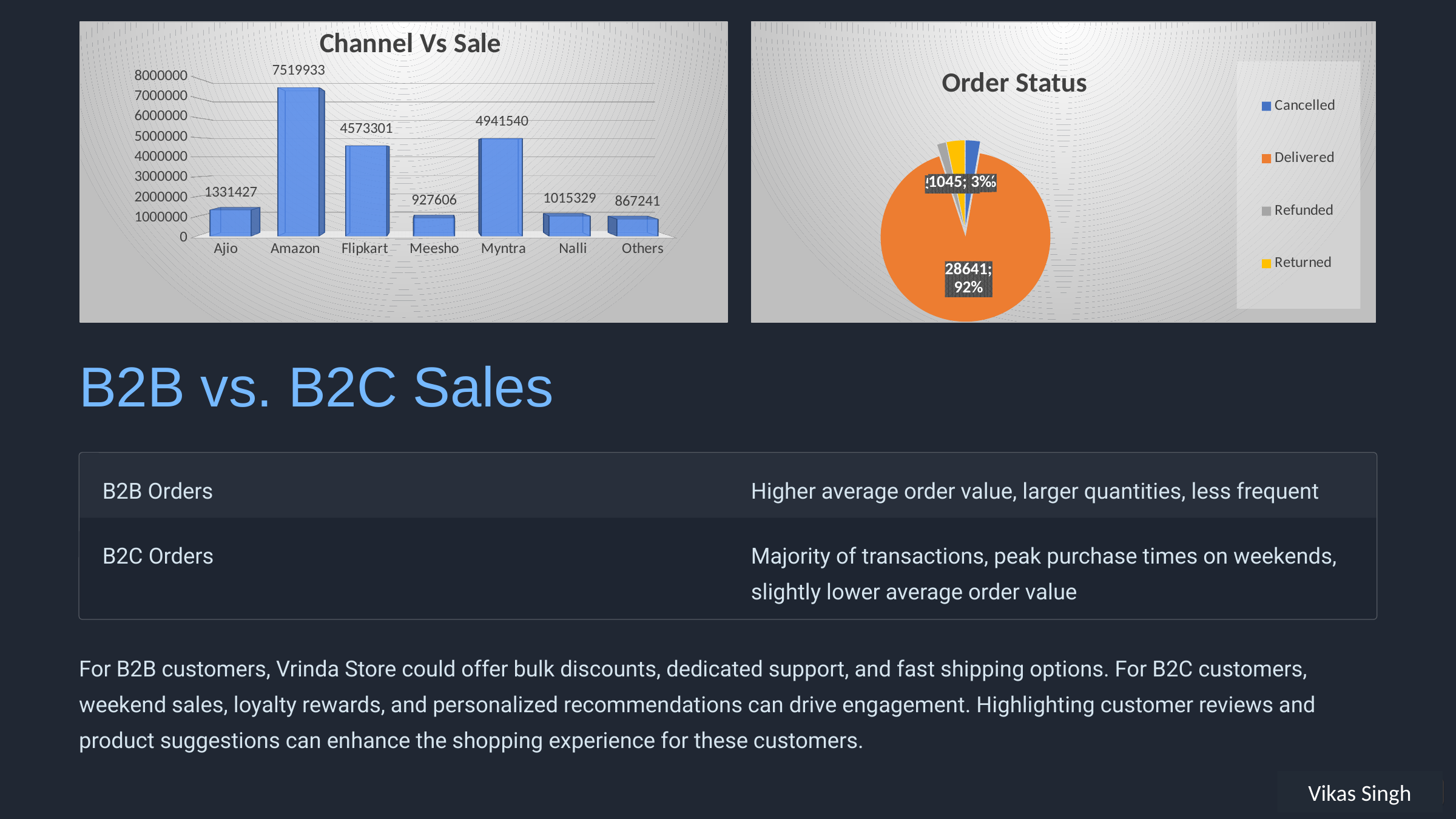

[unsupported chart]

### Chart: Order Status

| Category | Total |
|---|---|
| Cancelled | 844.0 |
| Delivered | 28641.0 |
| Refunded | 517.0 |
| Returned | 1045.0 |
B2B vs. B2C Sales

B2B Orders
Higher average order value, larger quantities, less frequent

B2C Orders
Majority of transactions, peak purchase times on weekends, slightly lower average order value
For B2B customers, Vrinda Store could offer bulk discounts, dedicated support, and fast shipping options. For B2C customers, weekend sales, loyalty rewards, and personalized recommendations can drive engagement. Highlighting customer reviews and product suggestions can enhance the shopping experience for these customers.
Vikas Singh